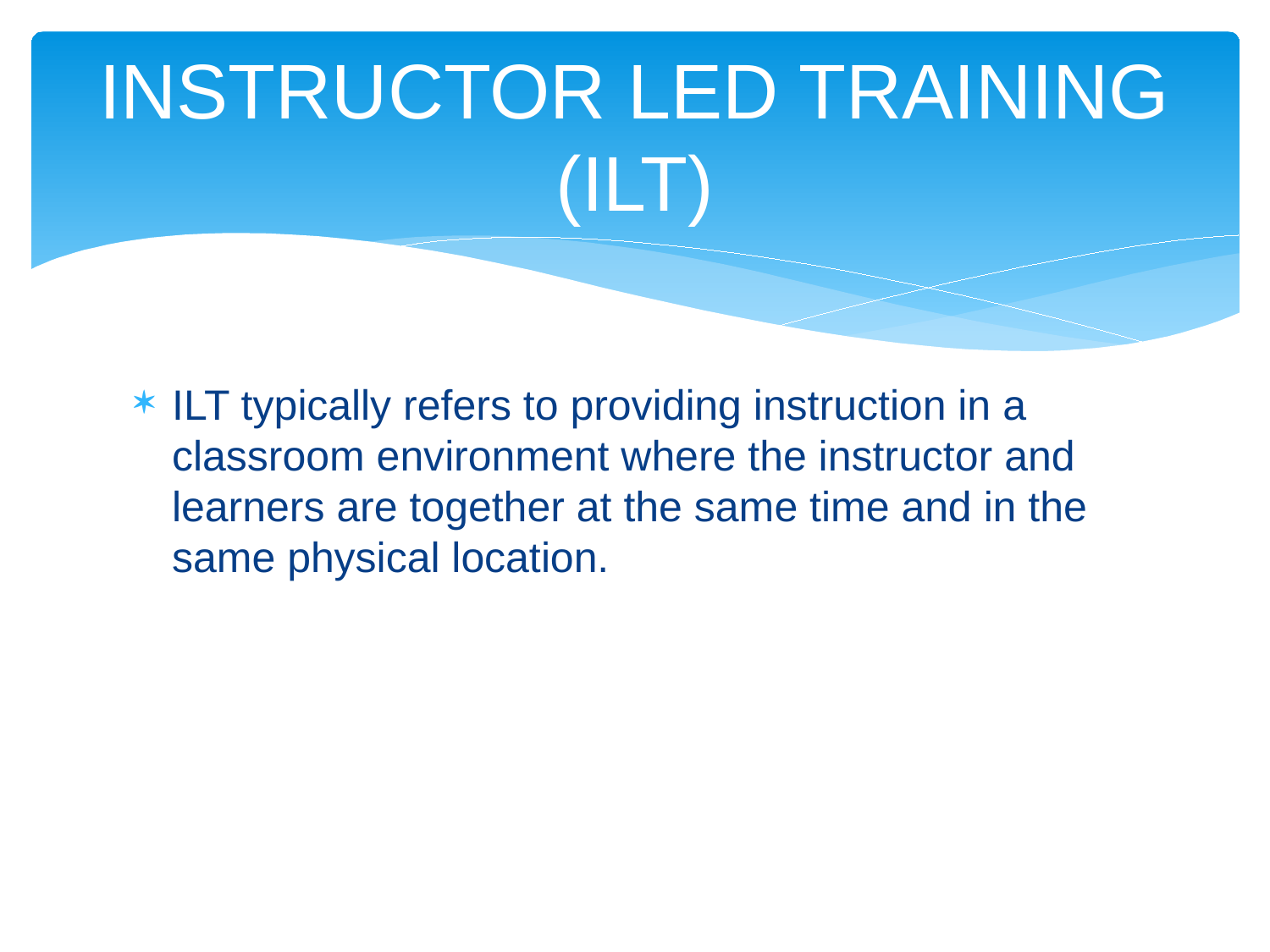

# INSTRUCTOR LED TRAINING (ILT)
ILT typically refers to providing instruction in a classroom environment where the instructor and learners are together at the same time and in the same physical location.